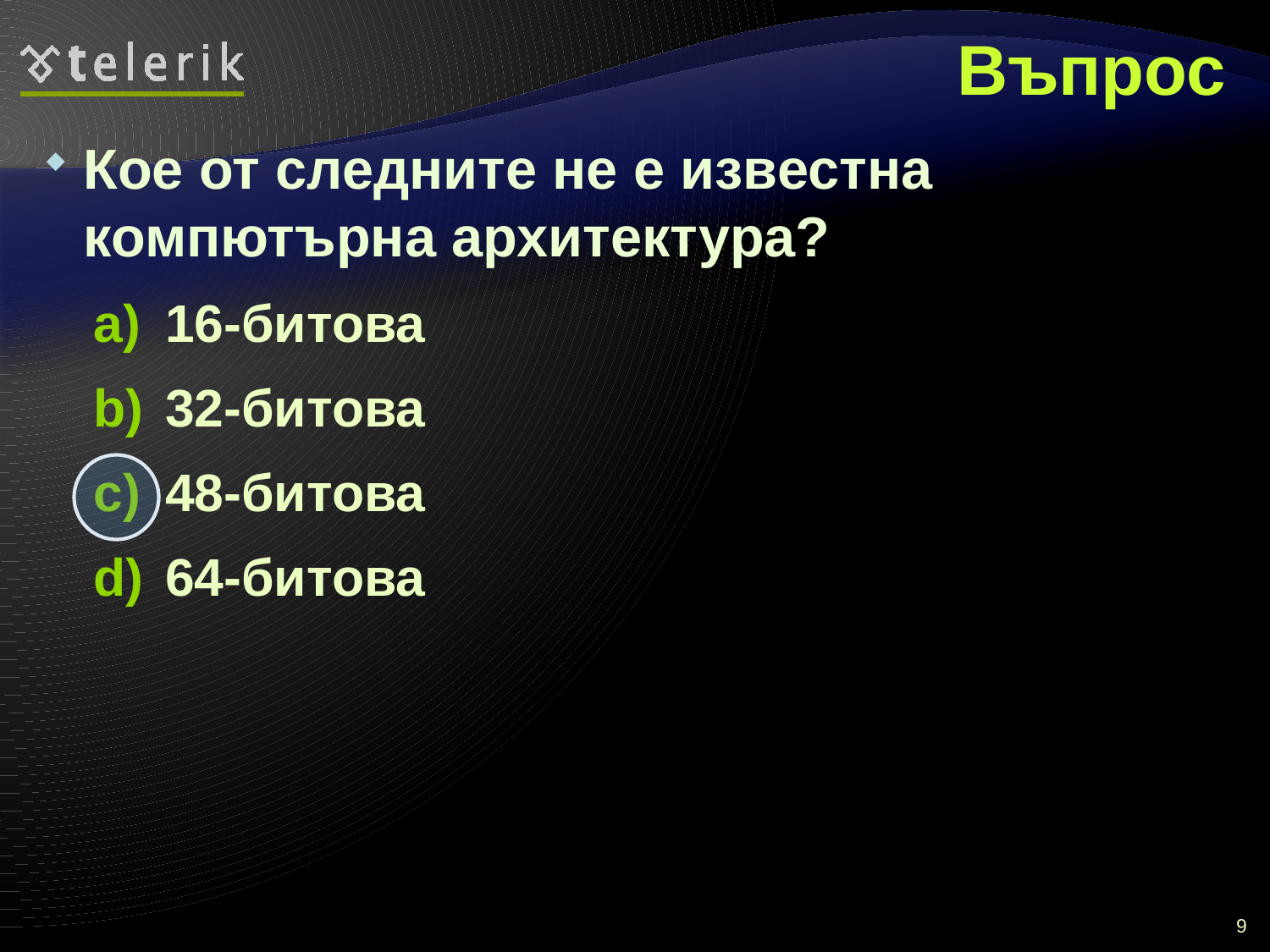

# Въпрос
Кое от следните не е известна компютърна архитектура?
16-битова
32-битова
48-битова
64-битова

9